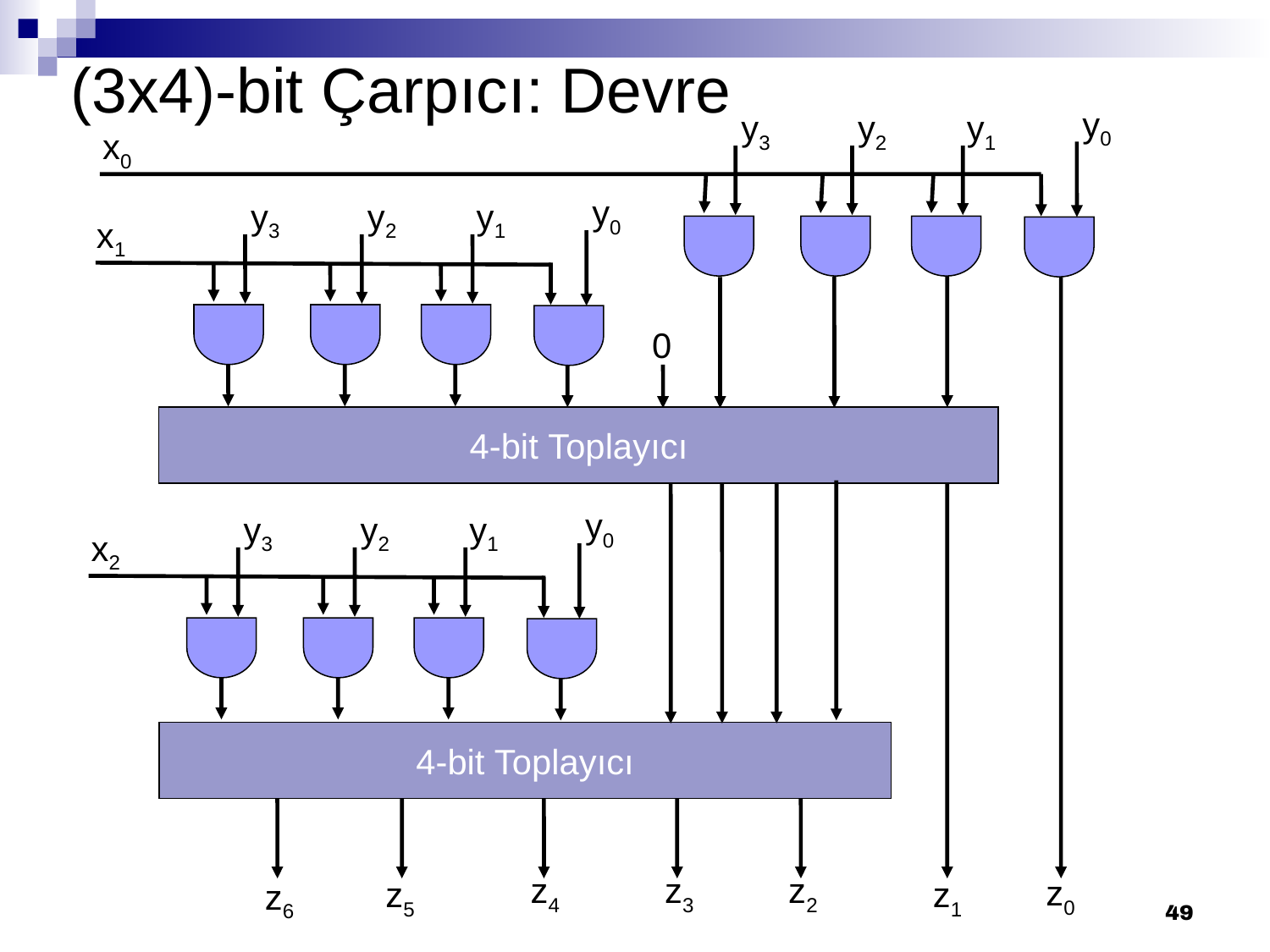

# (3x4)-bit Çarpıcı: Devre
y0
y3

y2

y1

x0

y0
y3
y2
y1
x1

z0
0

4-bit Toplayıcı

z1
y0
y3
y2
y1
x2

4-bit Toplayıcı

z4
z3
z2
z5
z6
49